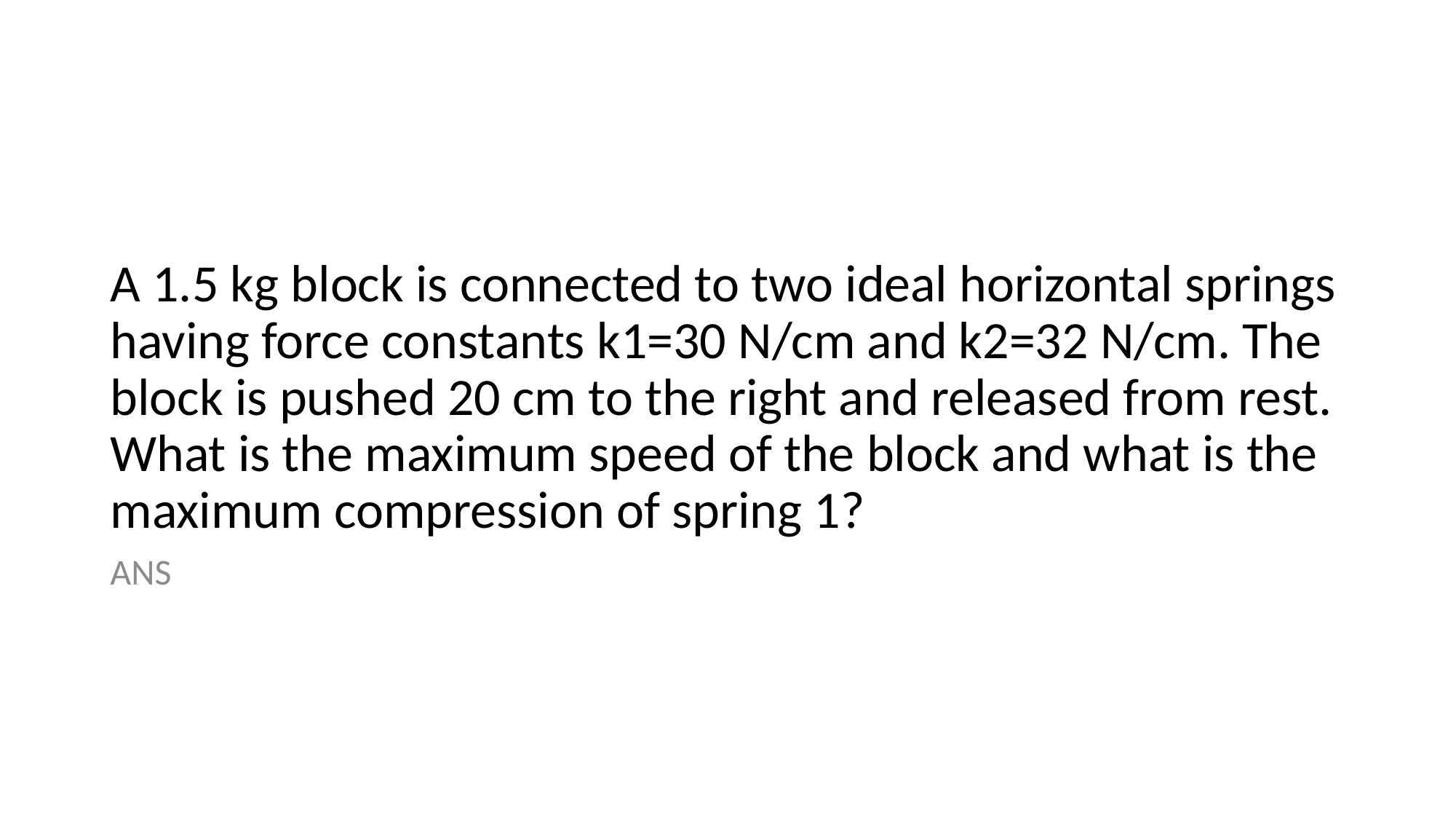

# A 1.5 kg block is connected to two ideal horizontal springs having force constants k1=30 N/cm and k2=32 N/cm. The block is pushed 20 cm to the right and released from rest. What is the maximum speed of the block and what is the maximum compression of spring 1?
ANS